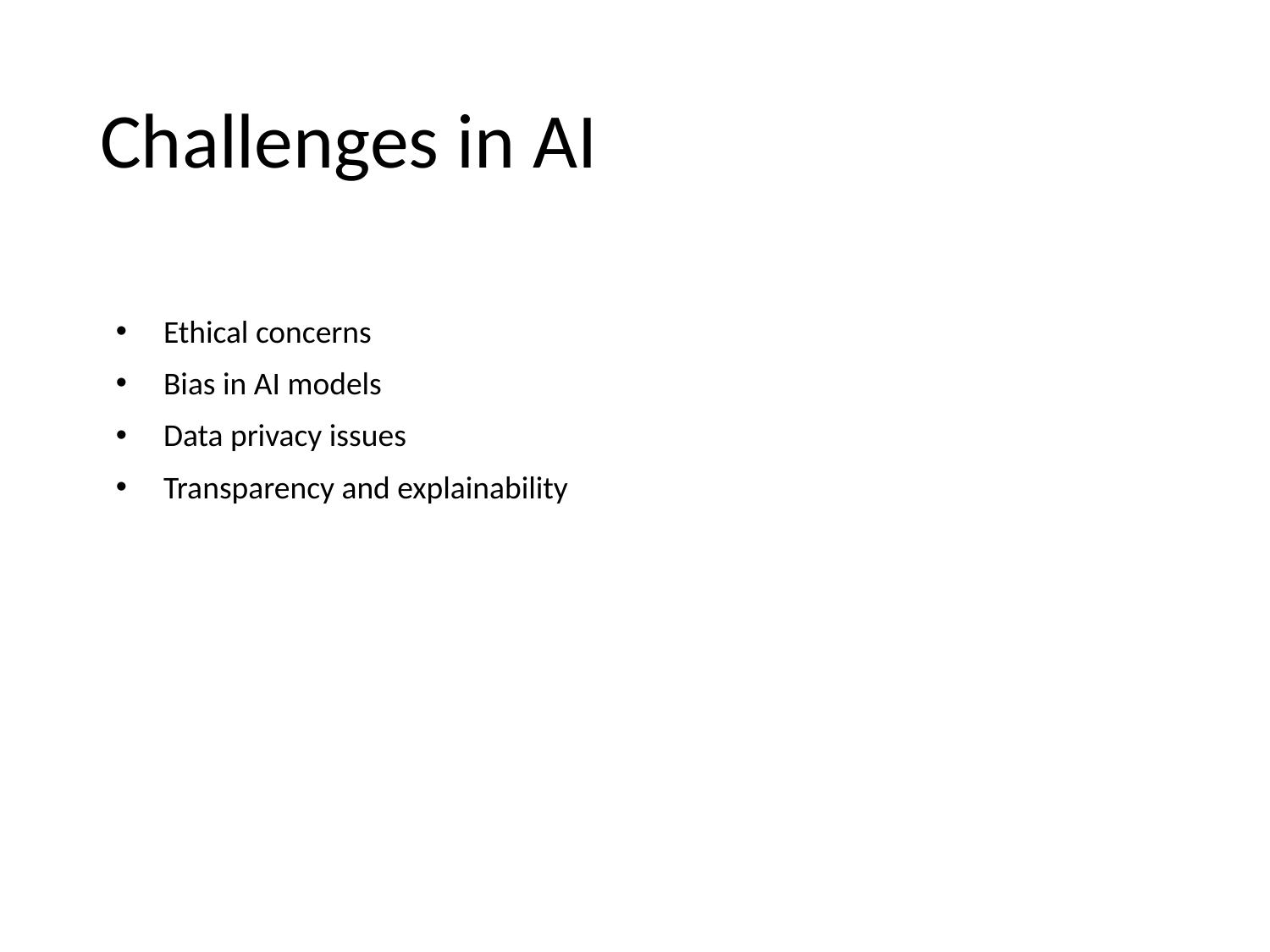

# Challenges in AI

Ethical concerns
Bias in AI models
Data privacy issues
Transparency and explainability